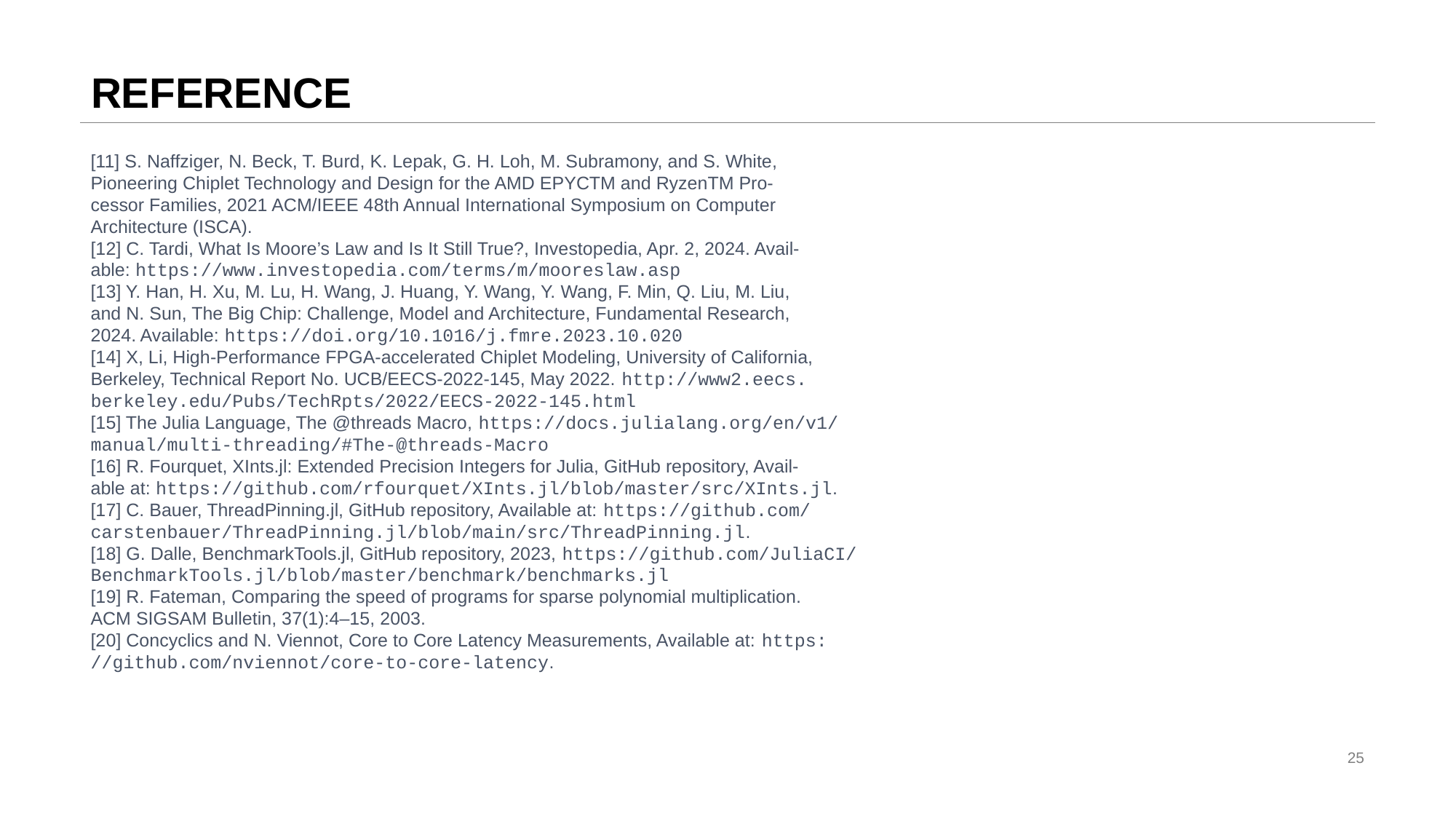

# REFERENCE
[11] S. Naffziger, N. Beck, T. Burd, K. Lepak, G. H. Loh, M. Subramony, and S. White,
Pioneering Chiplet Technology and Design for the AMD EPYCTM and RyzenTM Pro-
cessor Families, 2021 ACM/IEEE 48th Annual International Symposium on Computer
Architecture (ISCA).
[12] C. Tardi, What Is Moore’s Law and Is It Still True?, Investopedia, Apr. 2, 2024. Avail-
able: https://www.investopedia.com/terms/m/mooreslaw.asp
[13] Y. Han, H. Xu, M. Lu, H. Wang, J. Huang, Y. Wang, Y. Wang, F. Min, Q. Liu, M. Liu,
and N. Sun, The Big Chip: Challenge, Model and Architecture, Fundamental Research,
2024. Available: https://doi.org/10.1016/j.fmre.2023.10.020
[14] X, Li, High-Performance FPGA-accelerated Chiplet Modeling, University of California,
Berkeley, Technical Report No. UCB/EECS-2022-145, May 2022. http://www2.eecs.
berkeley.edu/Pubs/TechRpts/2022/EECS-2022-145.html
[15] The Julia Language, The @threads Macro, https://docs.julialang.org/en/v1/
manual/multi-threading/#The-@threads-Macro
[16] R. Fourquet, XInts.jl: Extended Precision Integers for Julia, GitHub repository, Avail-
able at: https://github.com/rfourquet/XInts.jl/blob/master/src/XInts.jl.
[17] C. Bauer, ThreadPinning.jl, GitHub repository, Available at: https://github.com/
carstenbauer/ThreadPinning.jl/blob/main/src/ThreadPinning.jl.
[18] G. Dalle, BenchmarkTools.jl, GitHub repository, 2023, https://github.com/JuliaCI/
BenchmarkTools.jl/blob/master/benchmark/benchmarks.jl
[19] R. Fateman, Comparing the speed of programs for sparse polynomial multiplication.
ACM SIGSAM Bulletin, 37(1):4–15, 2003.
[20] Concyclics and N. Viennot, Core to Core Latency Measurements, Available at: https:
//github.com/nviennot/core-to-core-latency.

25